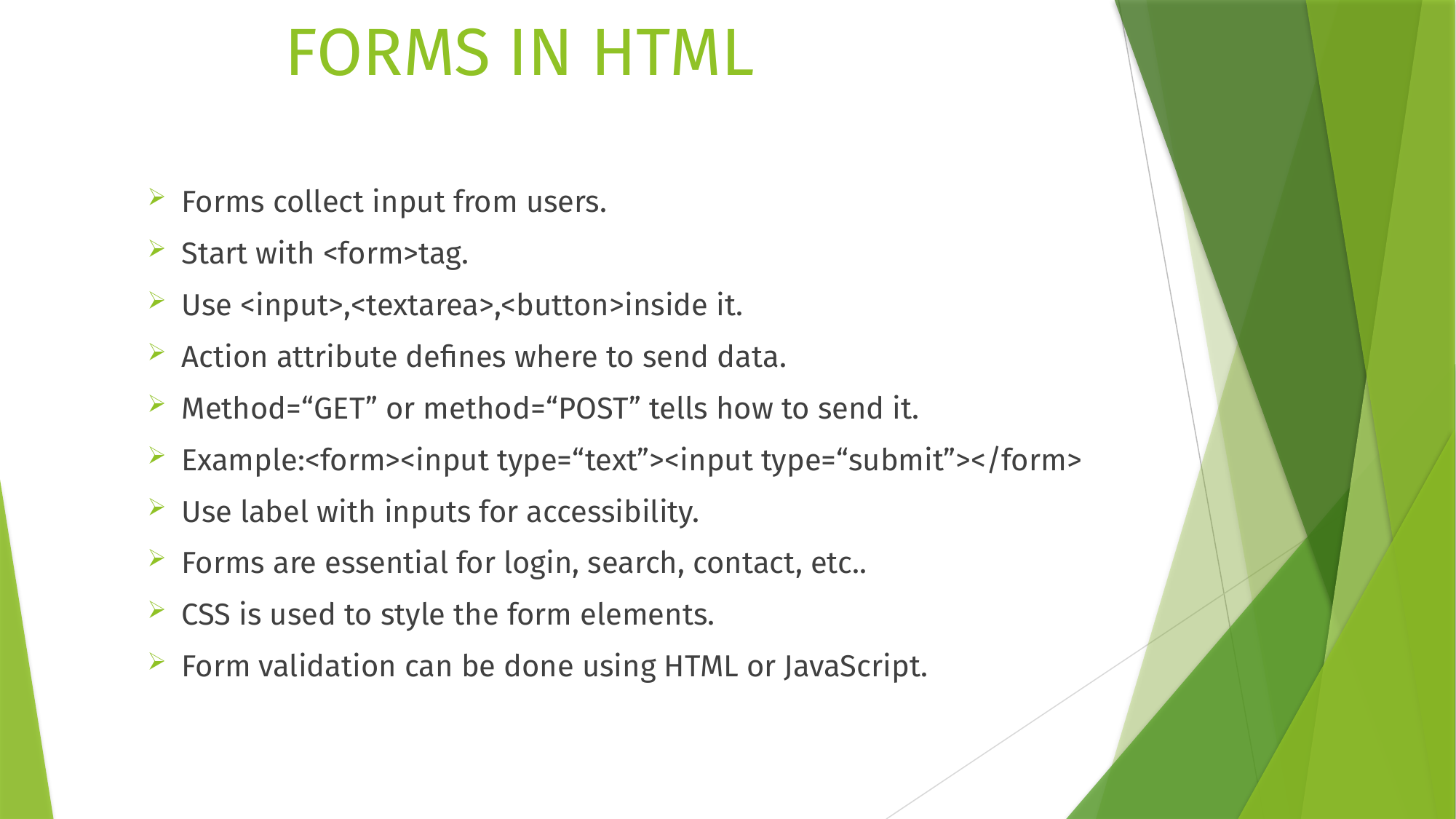

# FORMS IN HTML
Forms collect input from users.
Start with <form>tag.
Use <input>,<textarea>,<button>inside it.
Action attribute defines where to send data.
Method=“GET” or method=“POST” tells how to send it.
Example:<form><input type=“text”><input type=“submit”></form>
Use label with inputs for accessibility.
Forms are essential for login, search, contact, etc..
CSS is used to style the form elements.
Form validation can be done using HTML or JavaScript.